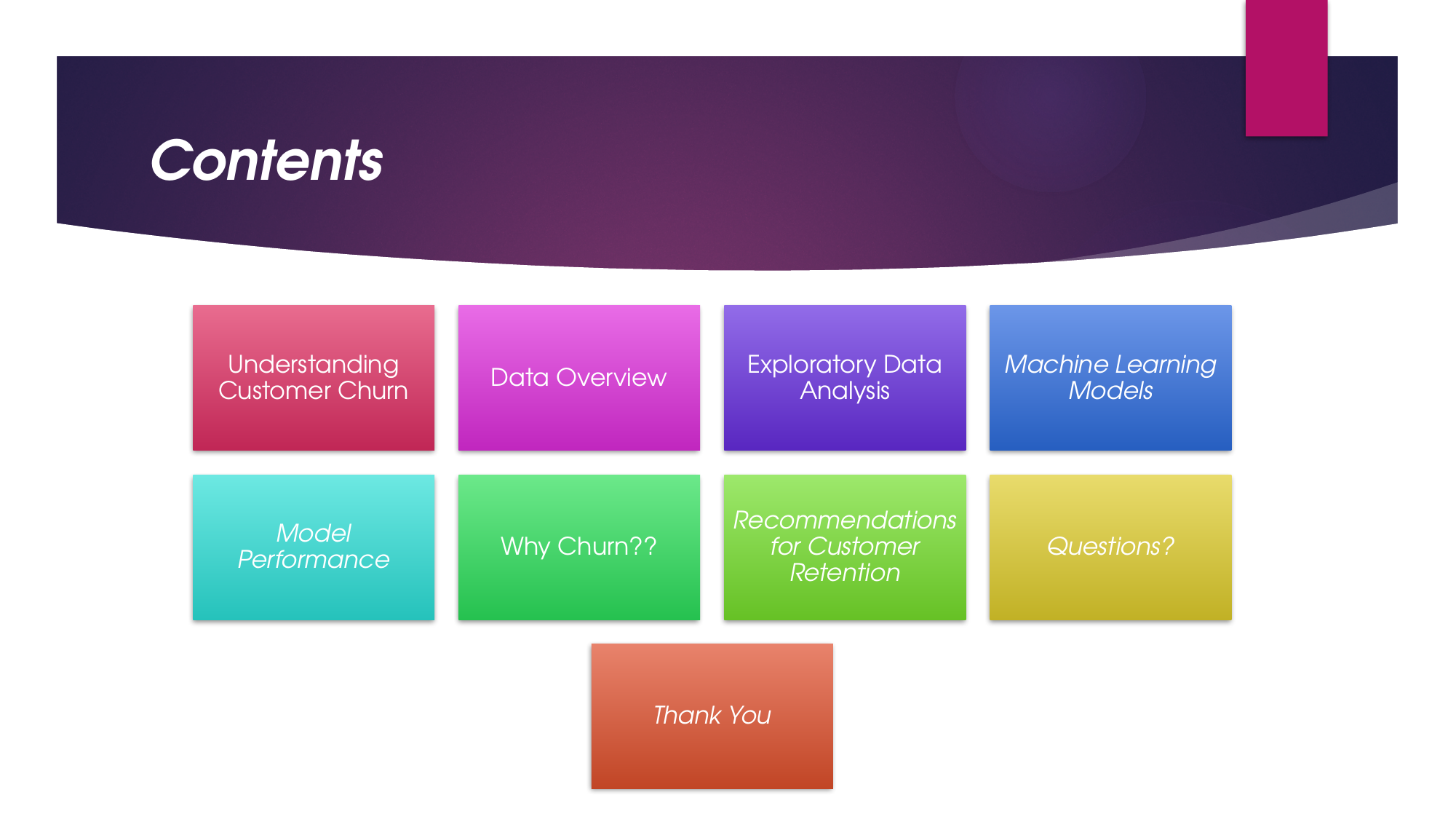

# Contents
Understanding Customer Churn
Data Overview
Exploratory Data Analysis
Machine Learning Models
Model Performance
Why Churn??
Recommendations for Customer Retention
Questions?
Thank You